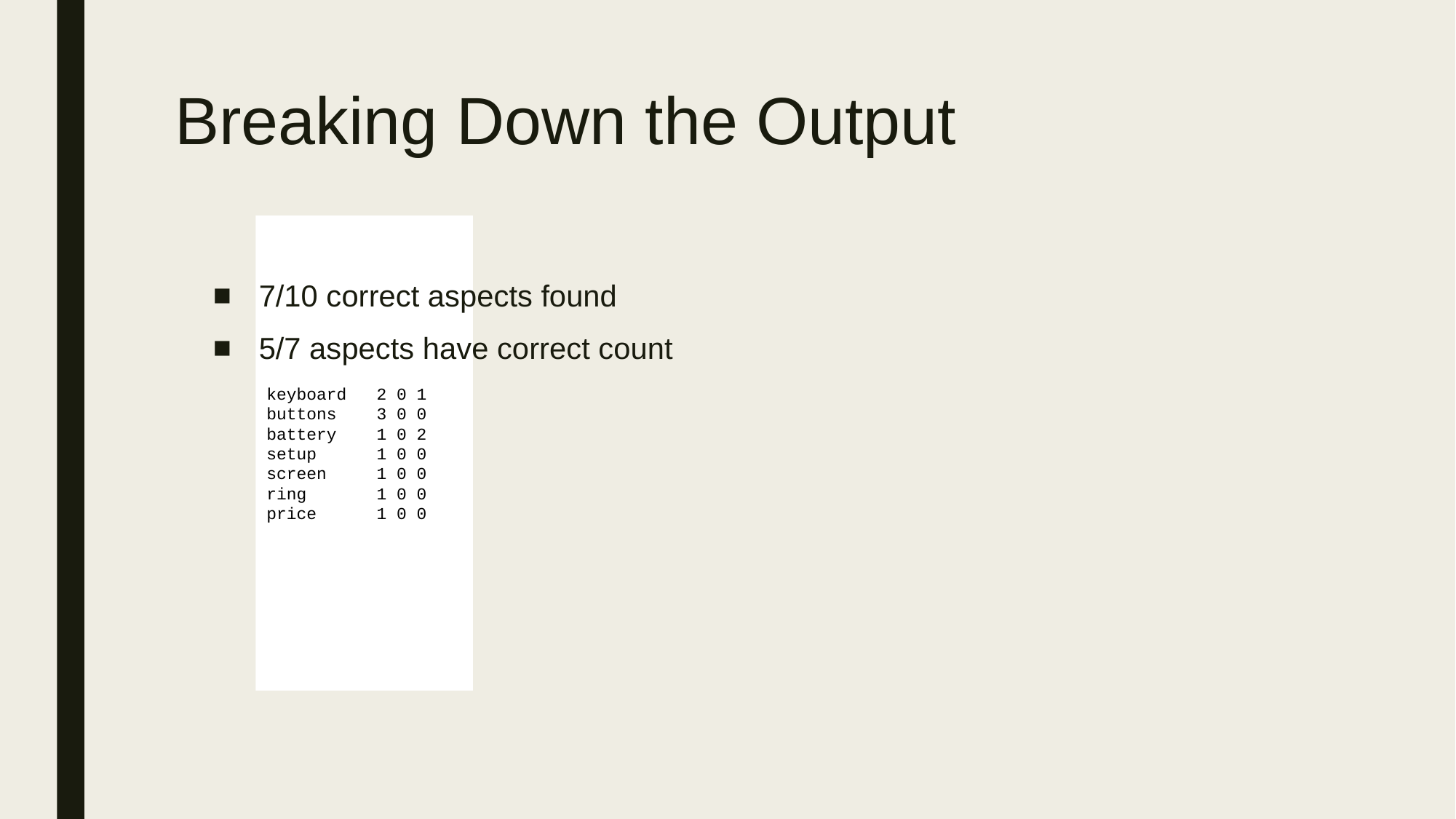

# Breaking Down the Output
7/10 correct aspects found
5/7 aspects have correct count
keyboard   2 0 1
buttons    3 0 0
battery    1 0 2
setup      1 0 0
screen     1 0 0
ring       1 0 0
price      1 0 0